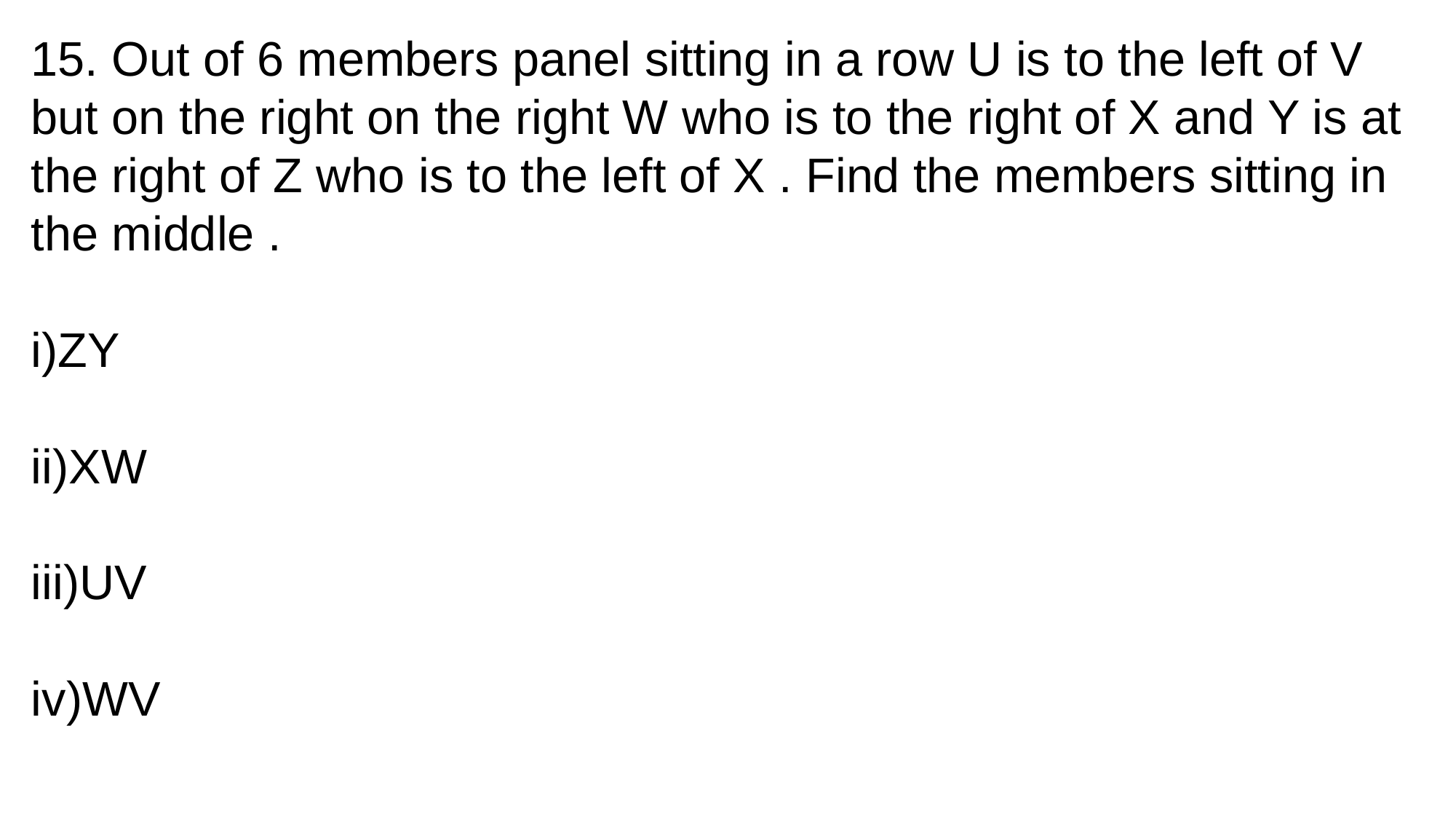

15. Out of 6 members panel sitting in a row U is to the left of V but on the right on the right W who is to the right of X and Y is at the right of Z who is to the left of X . Find the members sitting in the middle .

i)ZY

ii)XW

iii)UV

iv)WV